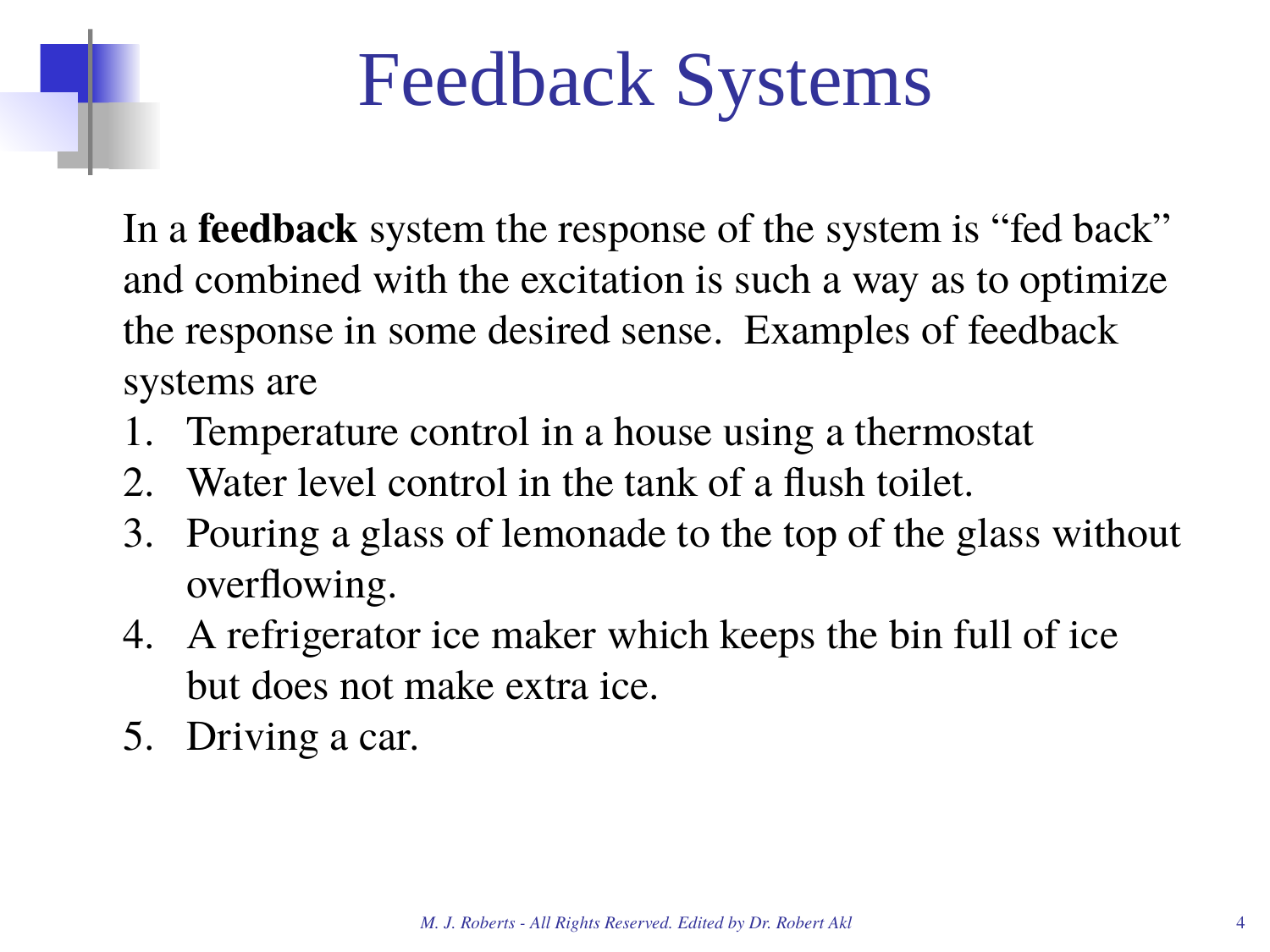

# Feedback Systems
In a feedback system the response of the system is “fed back”
and combined with the excitation is such a way as to optimize
the response in some desired sense.  Examples of feedback
systems are
Temperature control in a house using a thermostat
Water level control in the tank of a flush toilet.
Pouring a glass of lemonade to the top of the glass without
	overflowing.
A refrigerator ice maker which keeps the bin full of ice
	but does not make extra ice.
Driving a car.
M. J. Roberts - All Rights Reserved. Edited by Dr. Robert Akl
4